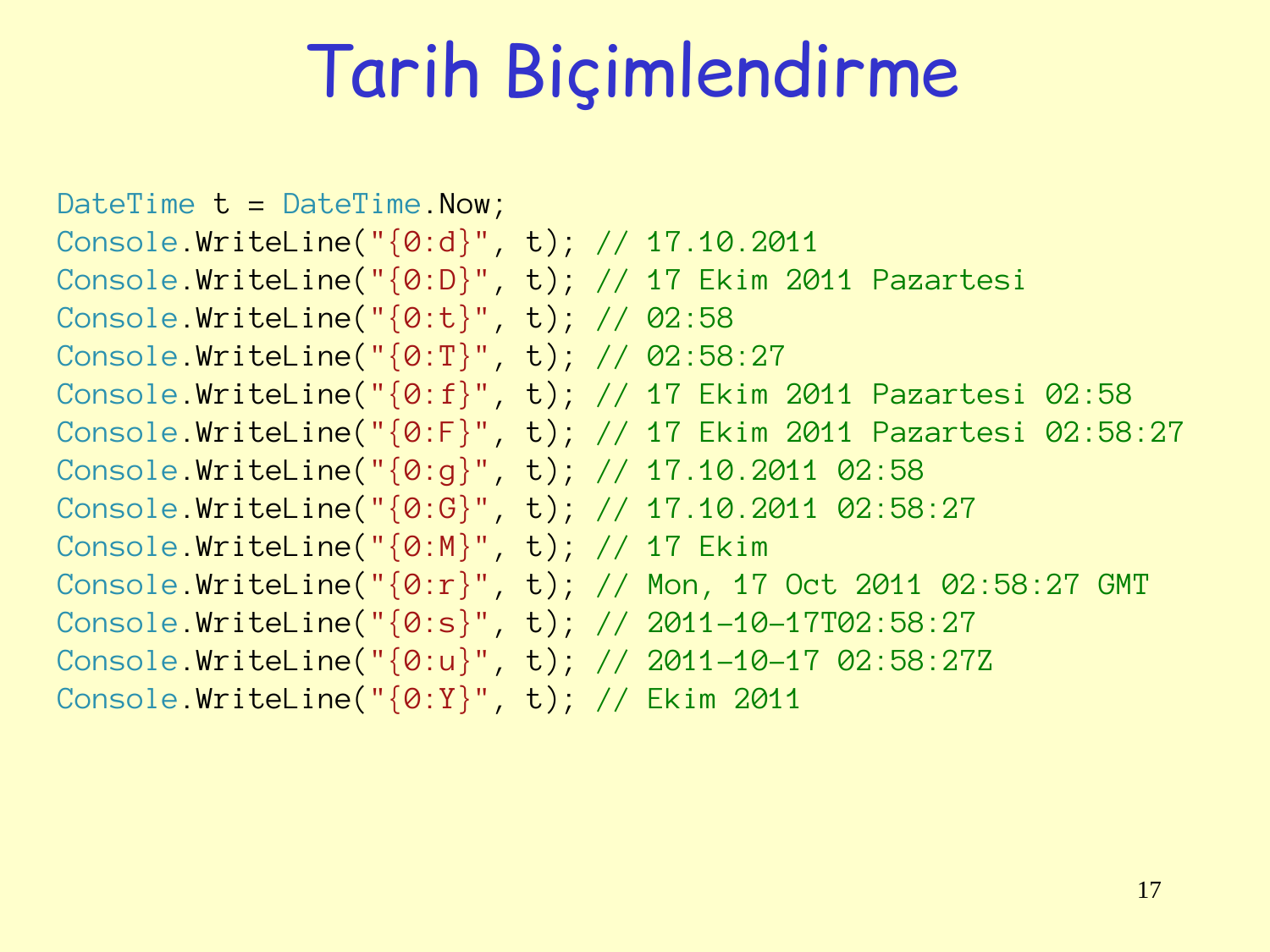

# Tarih Biçimlendirme
DateTime t = DateTime.Now;
Console.WriteLine("{0:d}", t); // 17.10.2011
Console.WriteLine("{0:D}", t); // 17 Ekim 2011 Pazartesi
Console.WriteLine("{0:t}", t); // 02:58
Console.WriteLine("{0:T}", t); // 02:58:27
Console.WriteLine("{0:f}", t); // 17 Ekim 2011 Pazartesi 02:58
Console.WriteLine("{0:F}", t); // 17 Ekim 2011 Pazartesi 02:58:27
Console.WriteLine("{0:g}", t); // 17.10.2011 02:58
Console.WriteLine("{0:G}", t); // 17.10.2011 02:58:27
Console.WriteLine("{0:M}", t); // 17 Ekim
Console.WriteLine("{0:r}", t); // Mon, 17 Oct 2011 02:58:27 GMT
Console.WriteLine("{0:s}", t); // 2011-10-17T02:58:27
Console.WriteLine("{0:u}", t); // 2011-10-17 02:58:27Z
Console.WriteLine("{0:Y}", t); // Ekim 2011
17